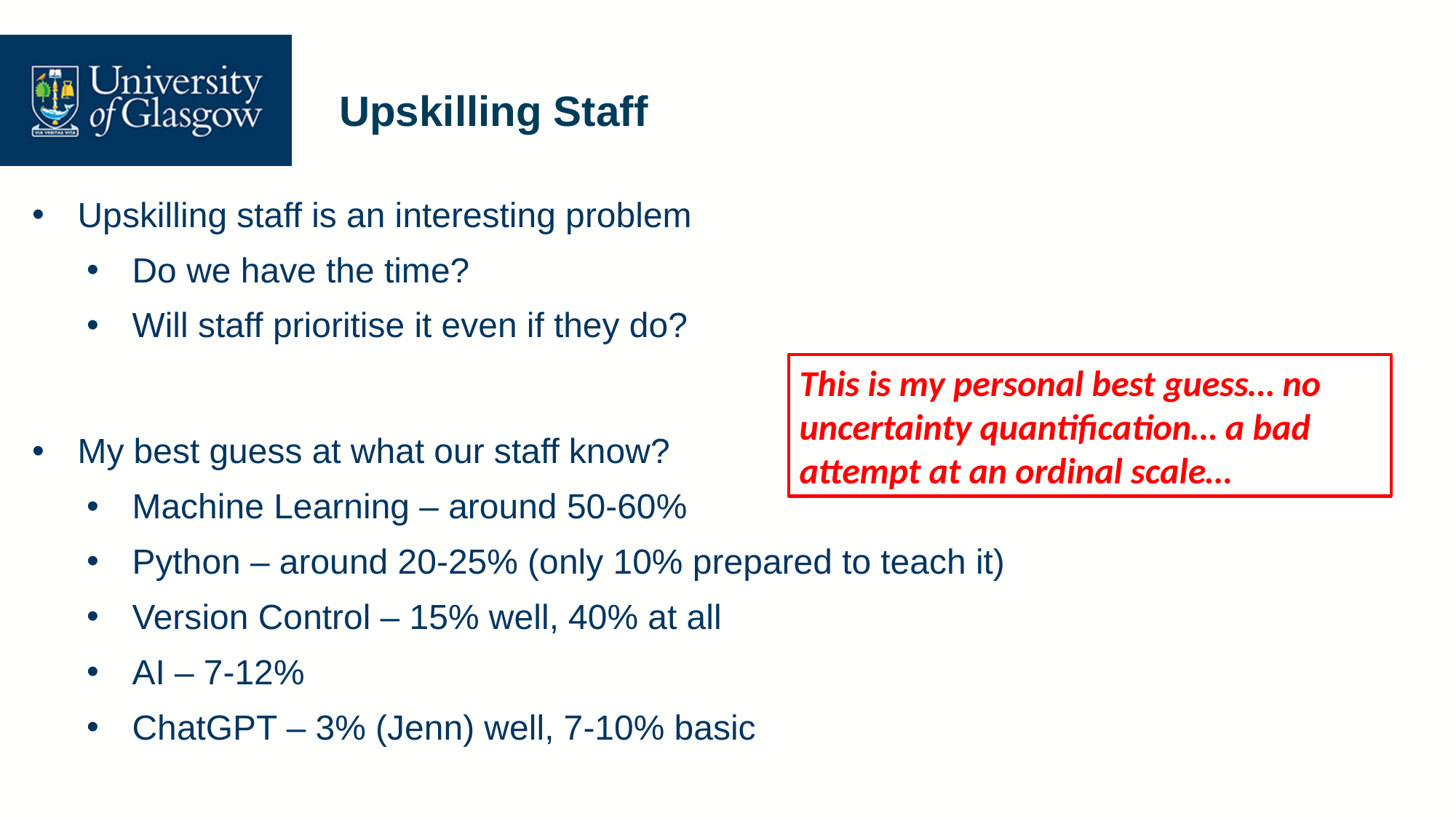

# Upskilling Staff
Upskilling staff is an interesting problem
Do we have the time?
Will staff prioritise it even if they do?

My best guess at what our staff know?
Machine Learning – around 50-60%
Python – around 20-25% (only 10% prepared to teach it)
Version Control – 15% well, 40% at all
AI – 7-12%
ChatGPT – 3% (Jenn) well, 7-10% basic
This is my personal best guess… no uncertainty quantification… a bad attempt at an ordinal scale…